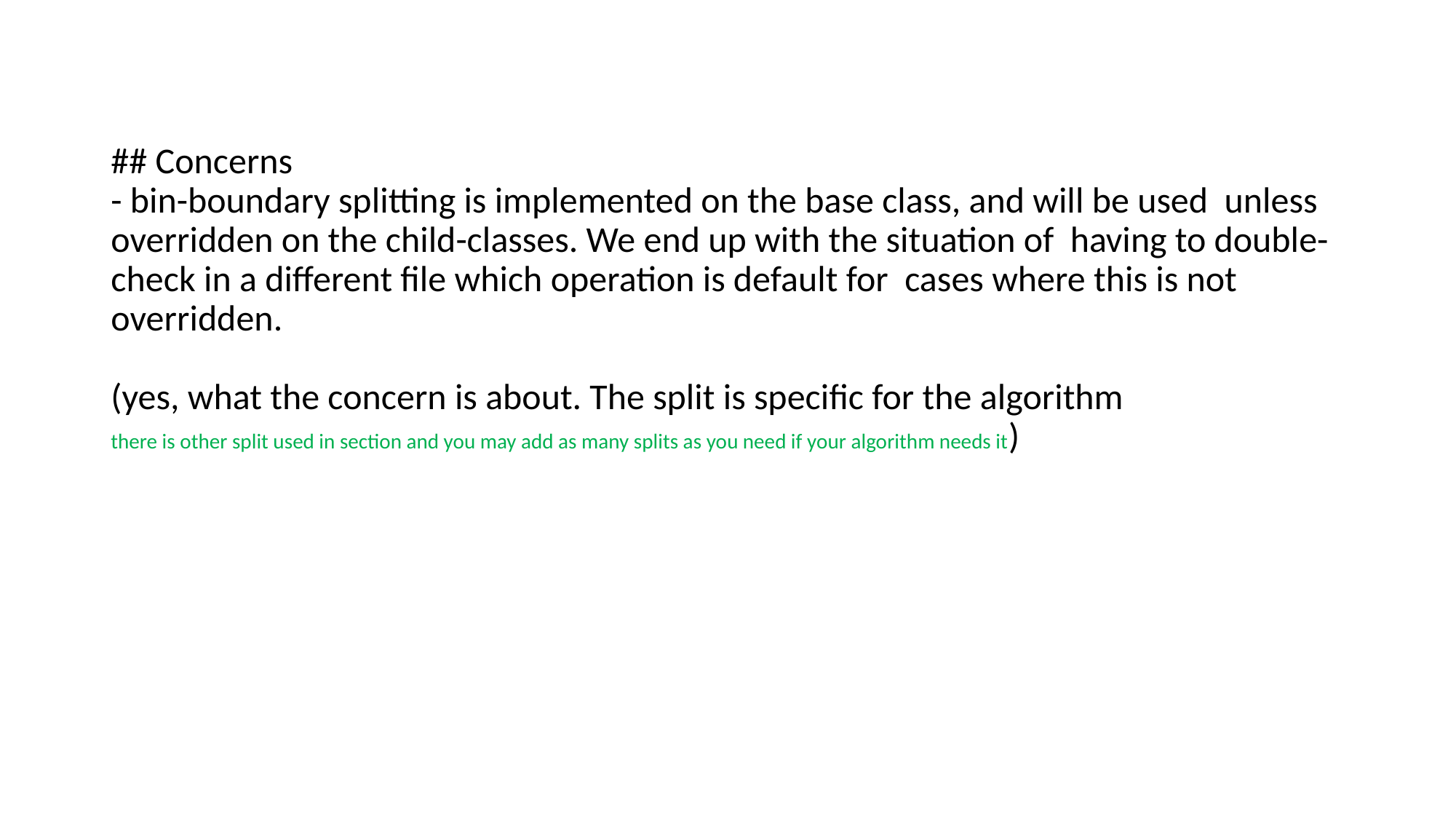

# ## Concerns - bin-boundary splitting is implemented on the base class, and will be used  unless overridden on the child-classes. We end up with the situation of  having to double-check in a different file which operation is default for  cases where this is not overridden. (yes, what the concern is about. The split is specific for the algorithm there is other split used in section and you may add as many splits as you need if your algorithm needs it)